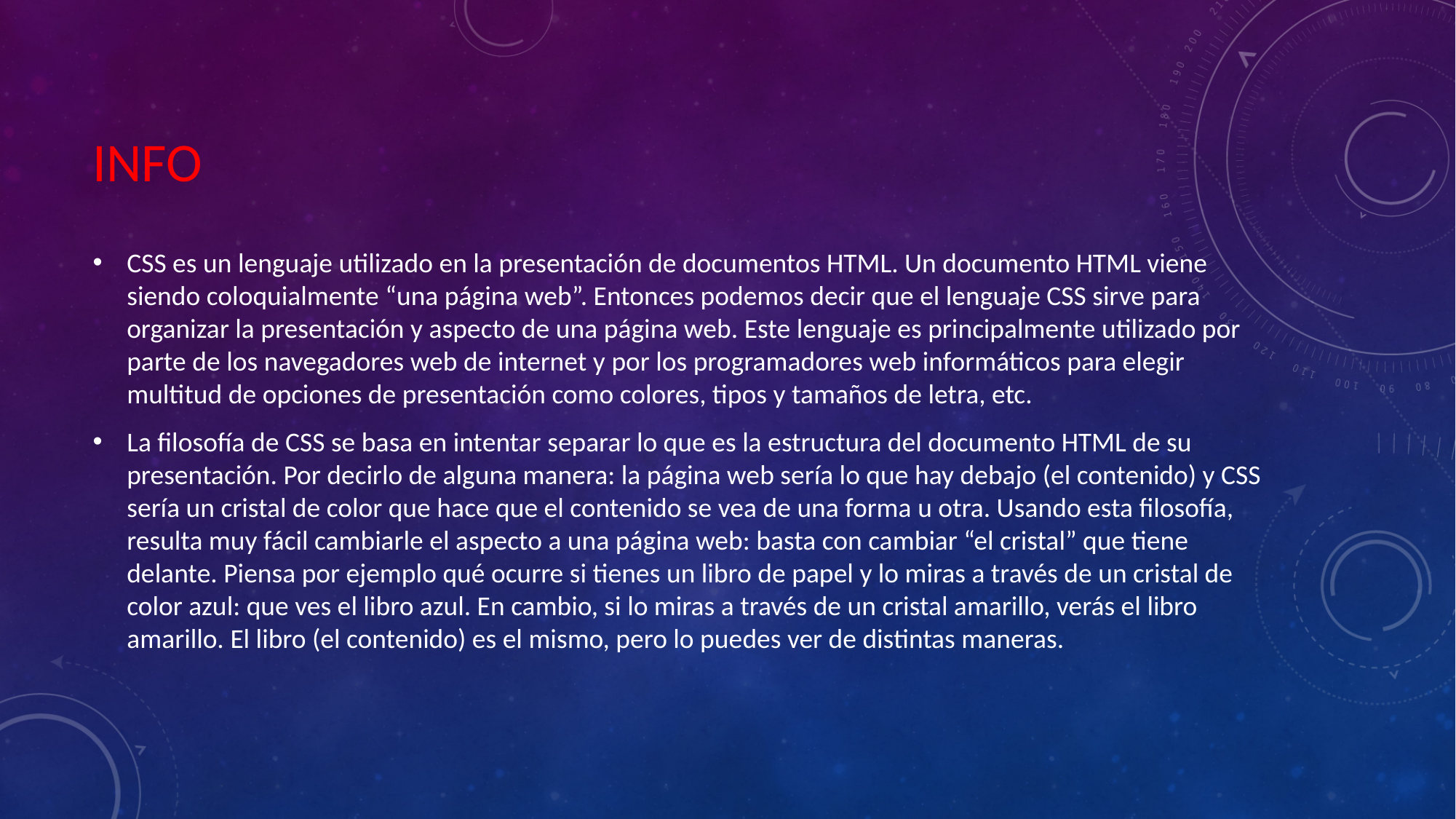

# info
CSS es un lenguaje utilizado en la presentación de documentos HTML. Un documento HTML viene siendo coloquialmente “una página web”. Entonces podemos decir que el lenguaje CSS sirve para organizar la presentación y aspecto de una página web. Este lenguaje es principalmente utilizado por parte de los navegadores web de internet y por los programadores web informáticos para elegir multitud de opciones de presentación como colores, tipos y tamaños de letra, etc.
La filosofía de CSS se basa en intentar separar lo que es la estructura del documento HTML de su presentación. Por decirlo de alguna manera: la página web sería lo que hay debajo (el contenido) y CSS sería un cristal de color que hace que el contenido se vea de una forma u otra. Usando esta filosofía, resulta muy fácil cambiarle el aspecto a una página web: basta con cambiar “el cristal” que tiene delante. Piensa por ejemplo qué ocurre si tienes un libro de papel y lo miras a través de un cristal de color azul: que ves el libro azul. En cambio, si lo miras a través de un cristal amarillo, verás el libro amarillo. El libro (el contenido) es el mismo, pero lo puedes ver de distintas maneras.